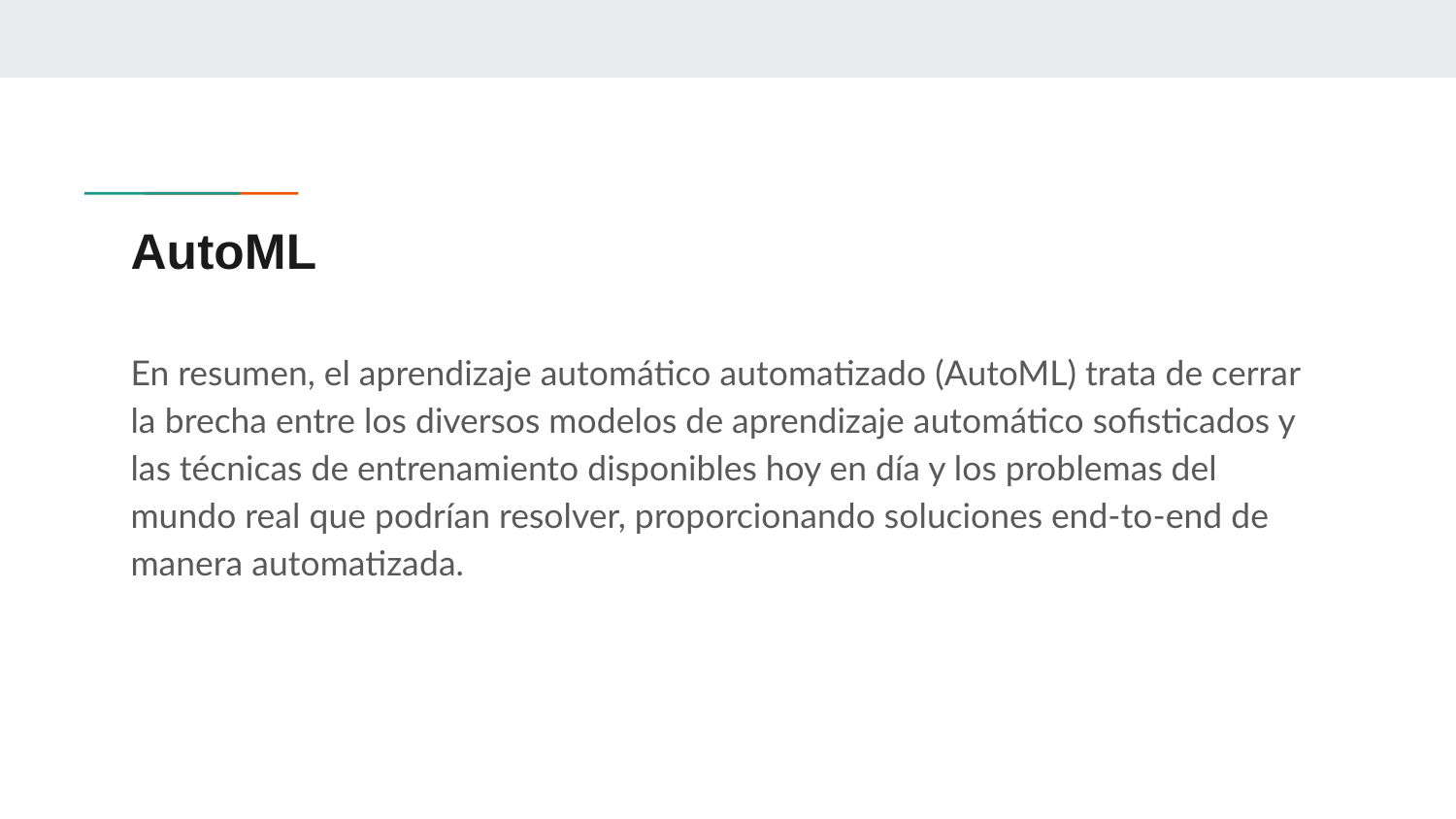

# AutoML
En resumen, el aprendizaje automático automatizado (AutoML) trata de cerrar la brecha entre los diversos modelos de aprendizaje automático sofisticados y las técnicas de entrenamiento disponibles hoy en día y los problemas del mundo real que podrían resolver, proporcionando soluciones end-to-end de manera automatizada.